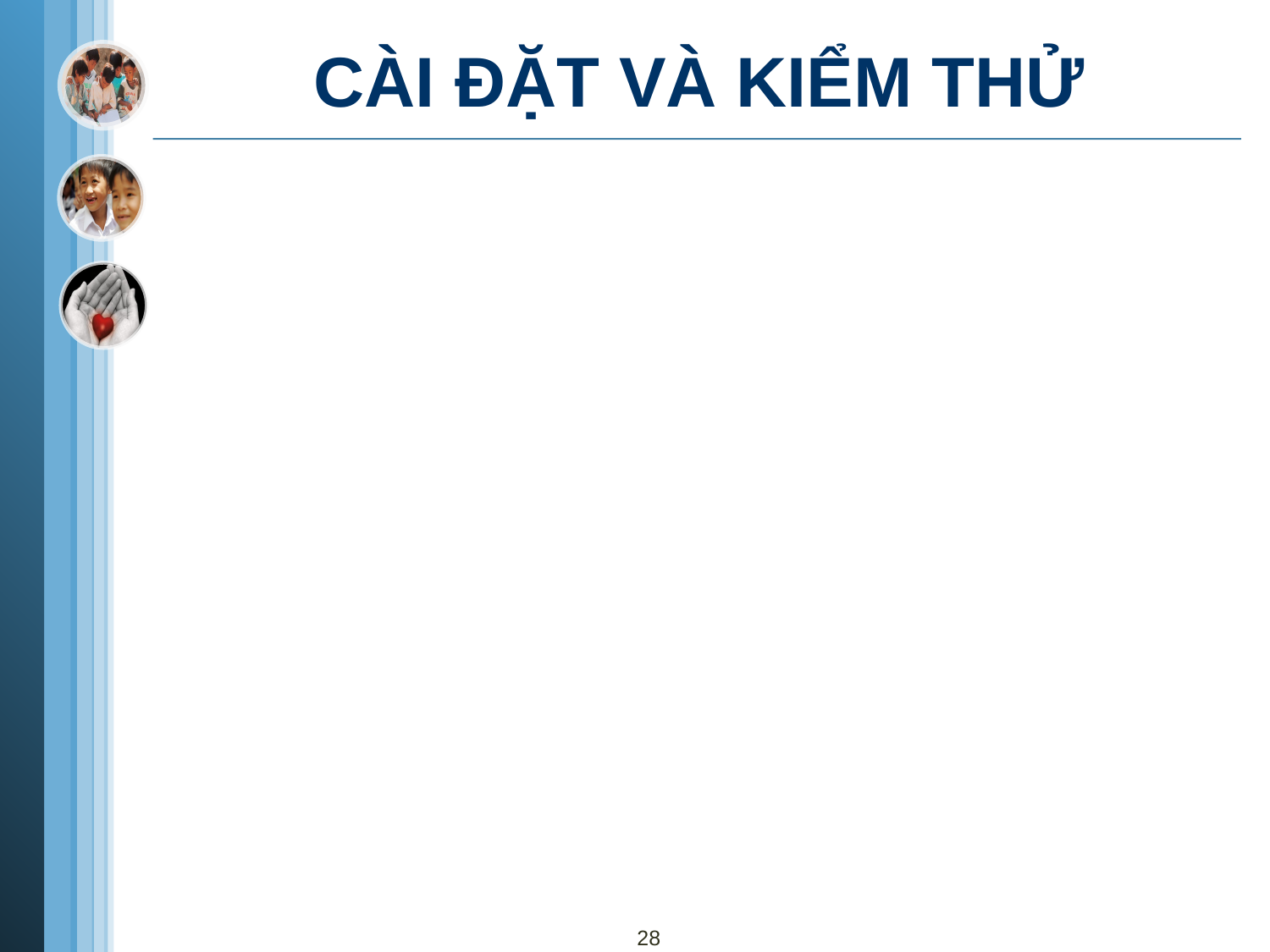

# CÀI ĐẶT VÀ KIỂM THỬ

28